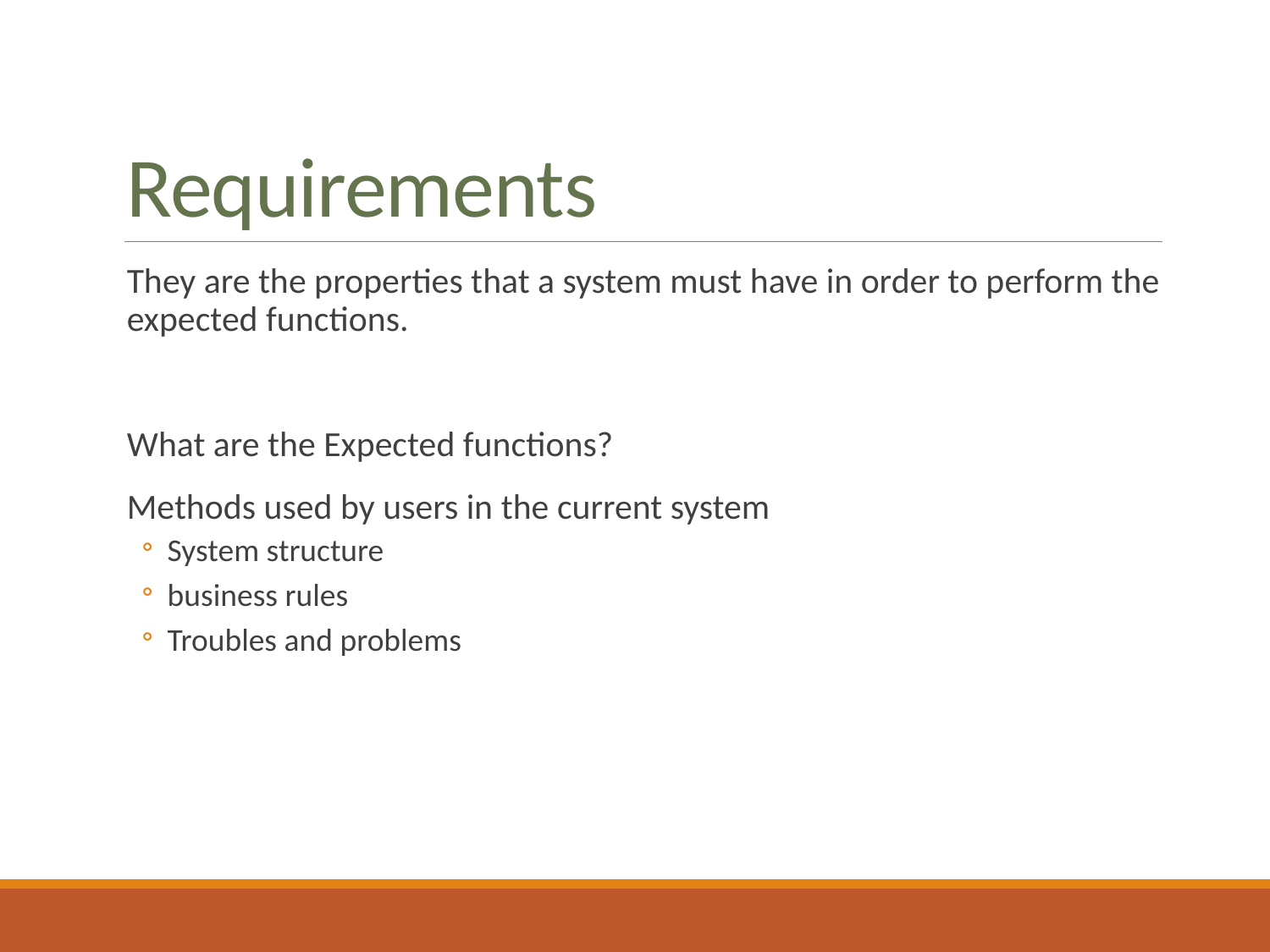

# Requirements
They are the properties that a system must have in order to perform the expected functions.

What are the Expected functions?
Methods used by users in the current system
System structure
business rules
Troubles and problems